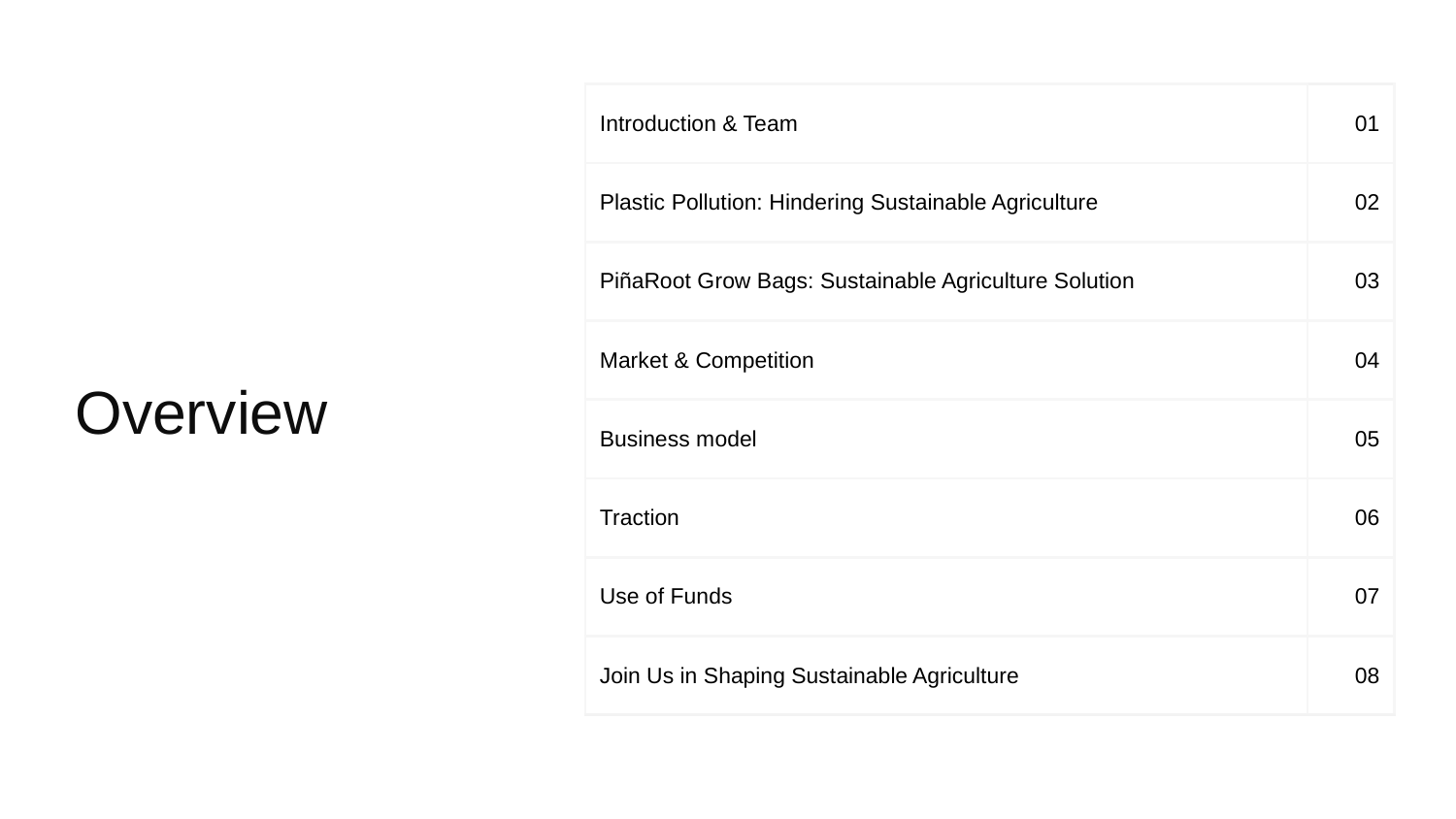

| Introduction & Team | 01 |
| --- | --- |
| Plastic Pollution: Hindering Sustainable Agriculture | 02 |
| PiñaRoot Grow Bags: Sustainable Agriculture Solution | 03 |
| Market & Competition | 04 |
| Business model | 05 |
| Traction | 06 |
| Use of Funds | 07 |
| Join Us in Shaping Sustainable Agriculture | 08 |
Overview